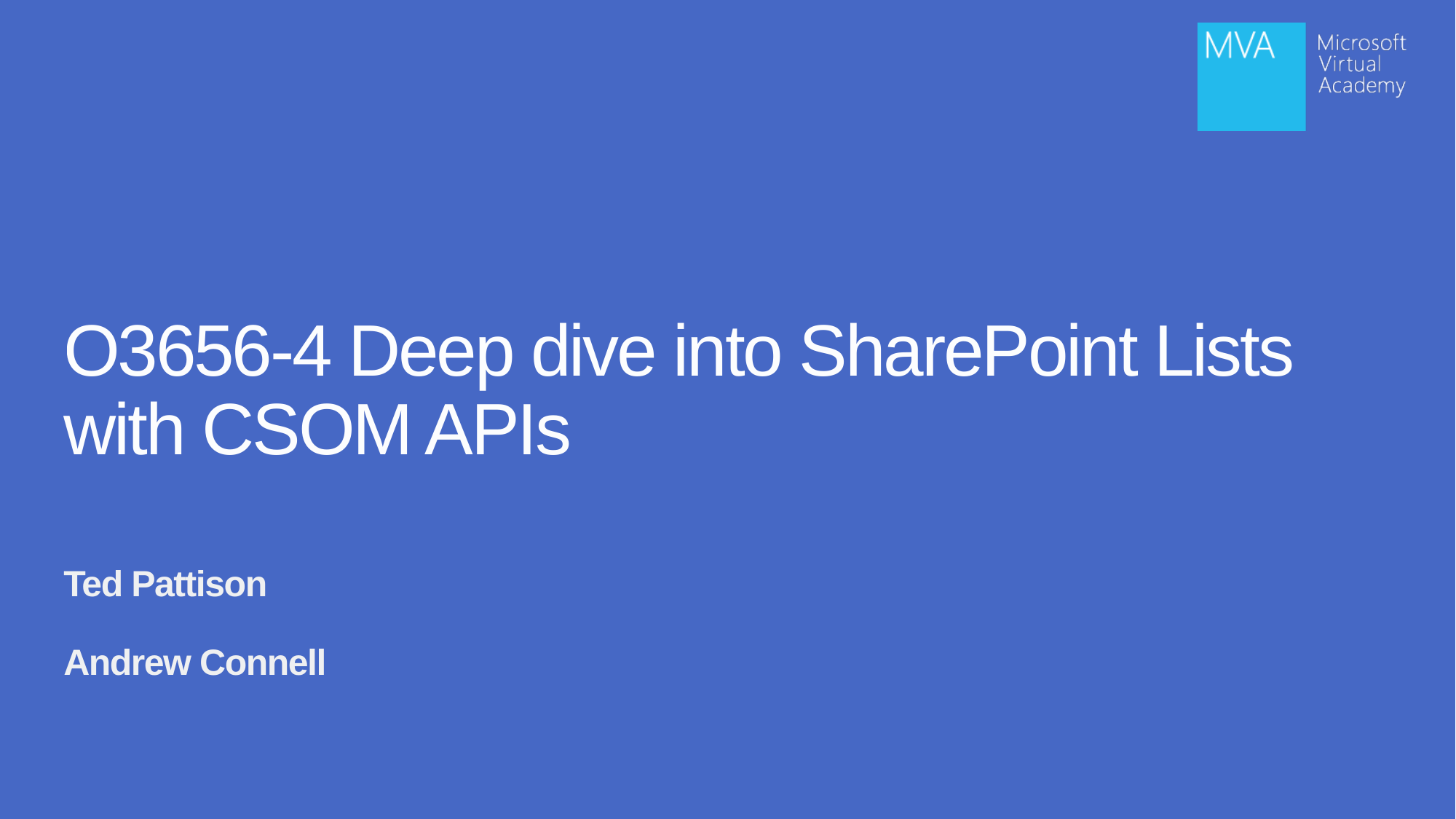

# O3656-4 Deep dive into SharePoint Lists with CSOM APIs
Ted Pattison

Andrew Connell